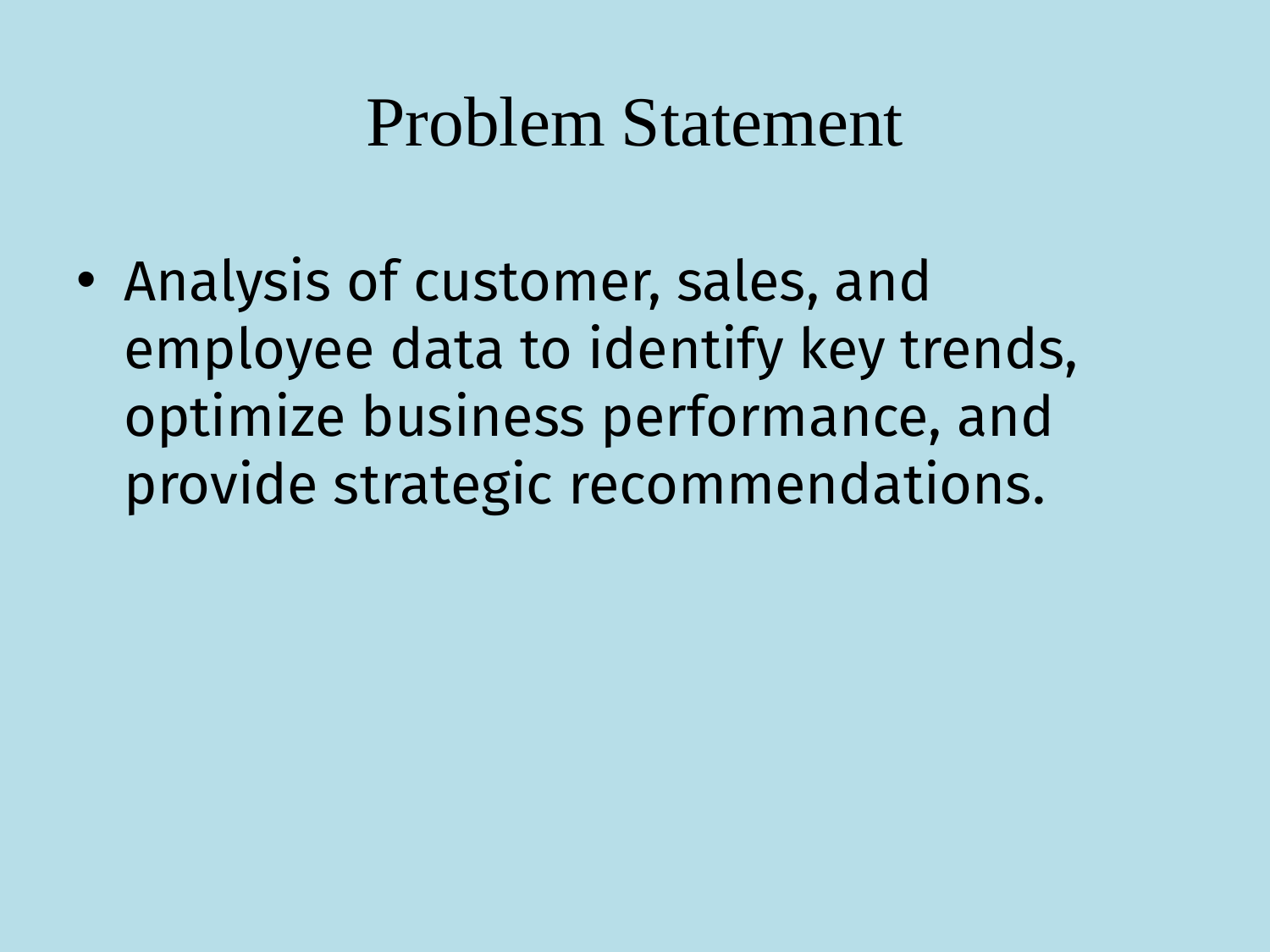

# Problem Statement
Analysis of customer, sales, and employee data to identify key trends, optimize business performance, and provide strategic recommendations.